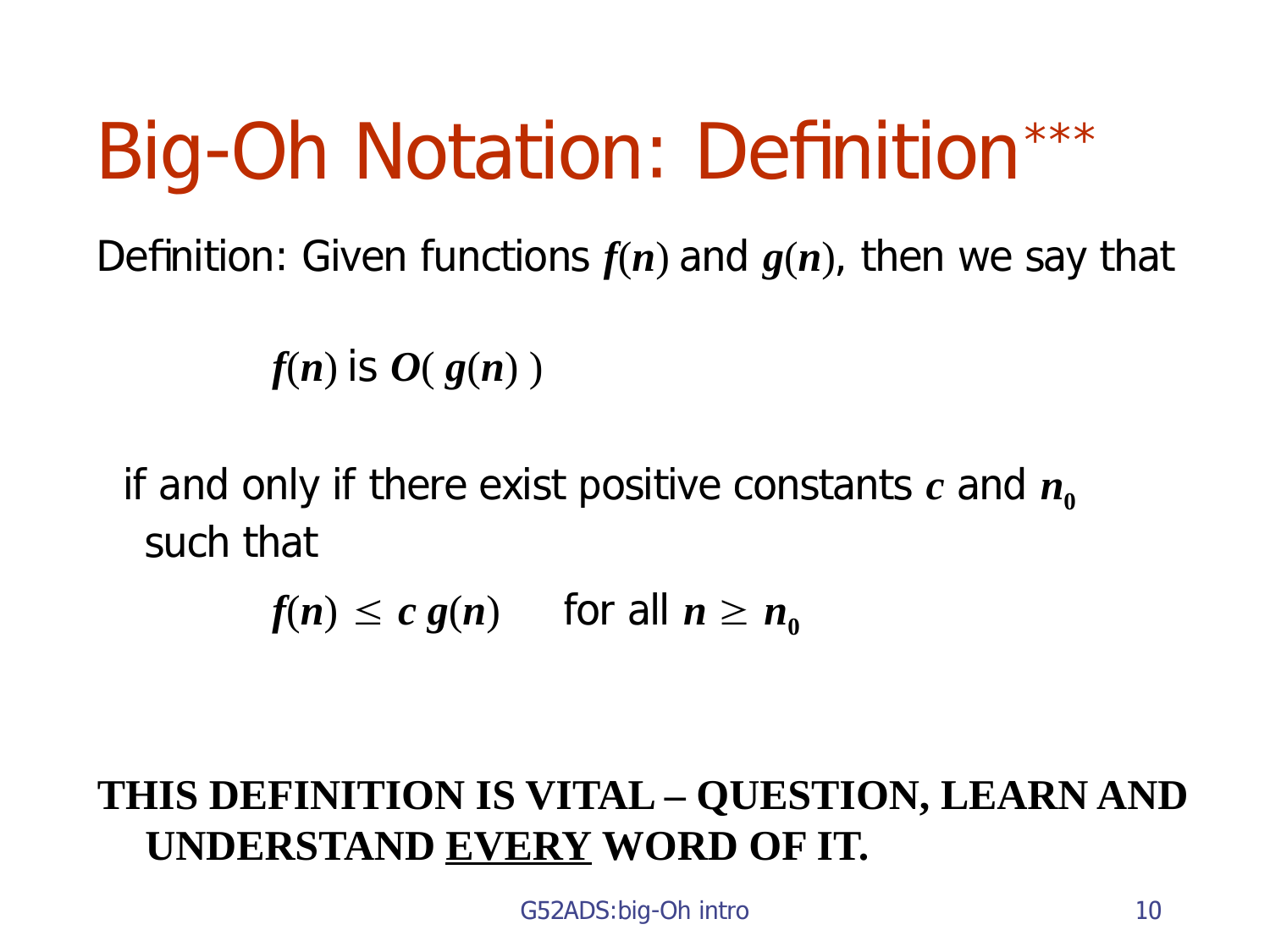

# Big-Oh Notation: Definition***
Definition: Given functions f(n) and g(n), then we say that
 	f(n) is O( g(n) )

  if and only if there exist positive constants c and n0
such that
		f(n) ≤ c g(n)      for all n ≥ n0

THIS DEFINITION IS VITAL – QUESTION, LEARN AND UNDERSTAND EVERY WORD OF IT.

G52ADS:big-Oh intro
10